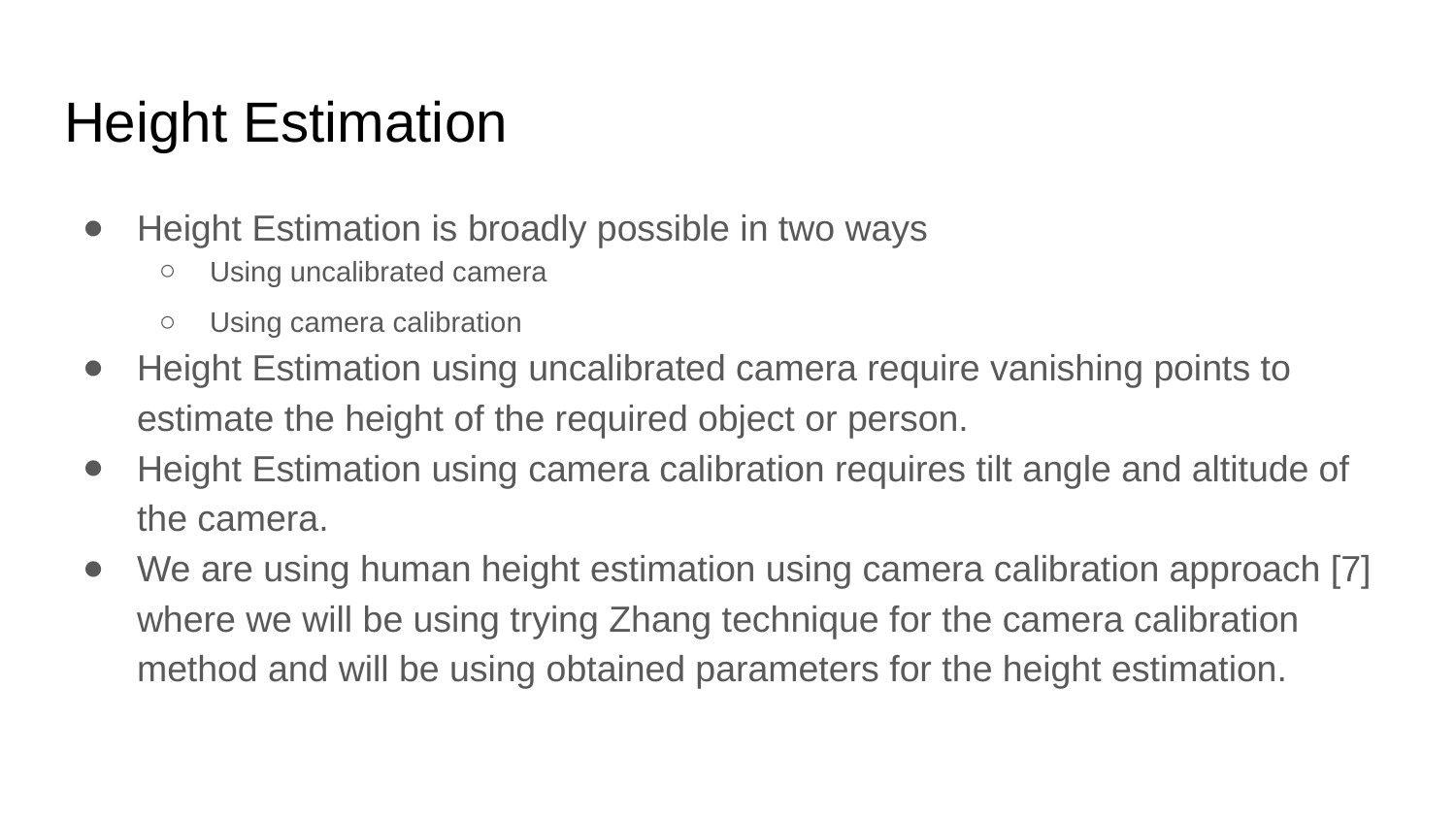

# Height Estimation
Height Estimation is broadly possible in two ways
Using uncalibrated camera
Using camera calibration
Height Estimation using uncalibrated camera require vanishing points to estimate the height of the required object or person.
Height Estimation using camera calibration requires tilt angle and altitude of the camera.
We are using human height estimation using camera calibration approach [7] where we will be using trying Zhang technique for the camera calibration method and will be using obtained parameters for the height estimation.